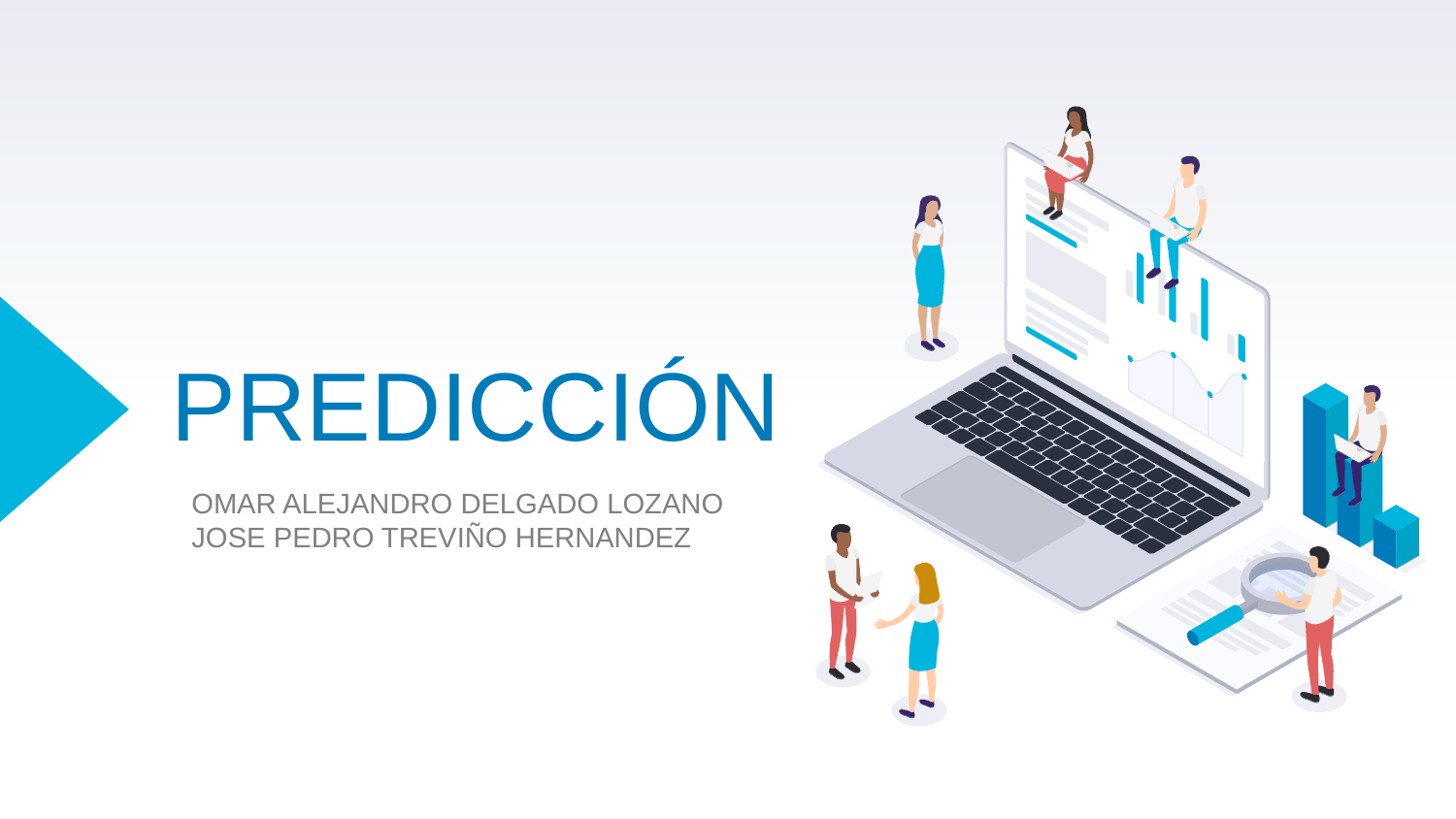

# PREDICCIÓN
OMAR ALEJANDRO DELGADO LOZANO
JOSE PEDRO TREVIÑO HERNANDEZ